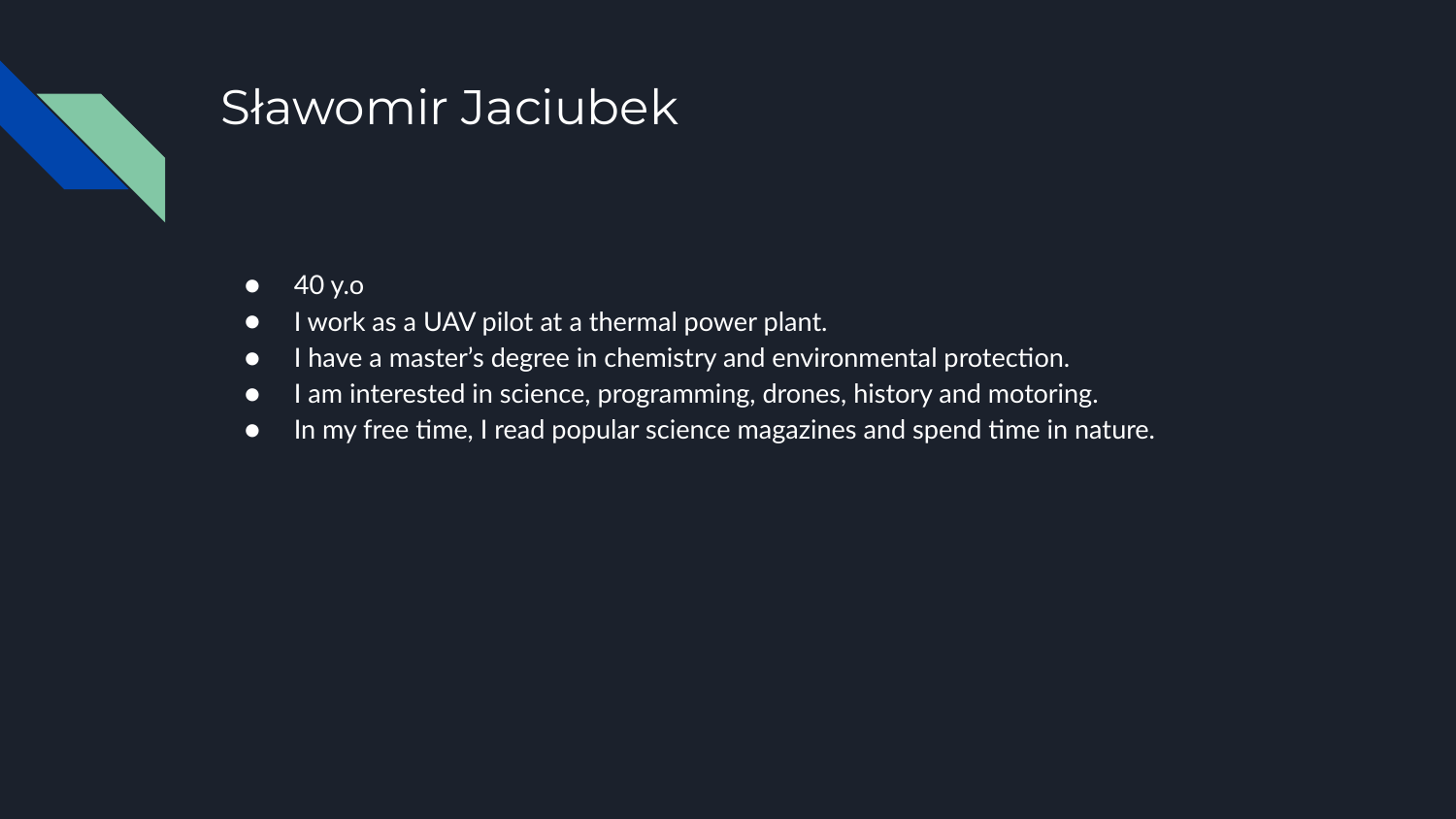

# Sławomir Jaciubek
40 y.o
I work as a UAV pilot at a thermal power plant.
I have a master’s degree in chemistry and environmental protection.
I am interested in science, programming, drones, history and motoring.
In my free time, I read popular science magazines and spend time in nature.